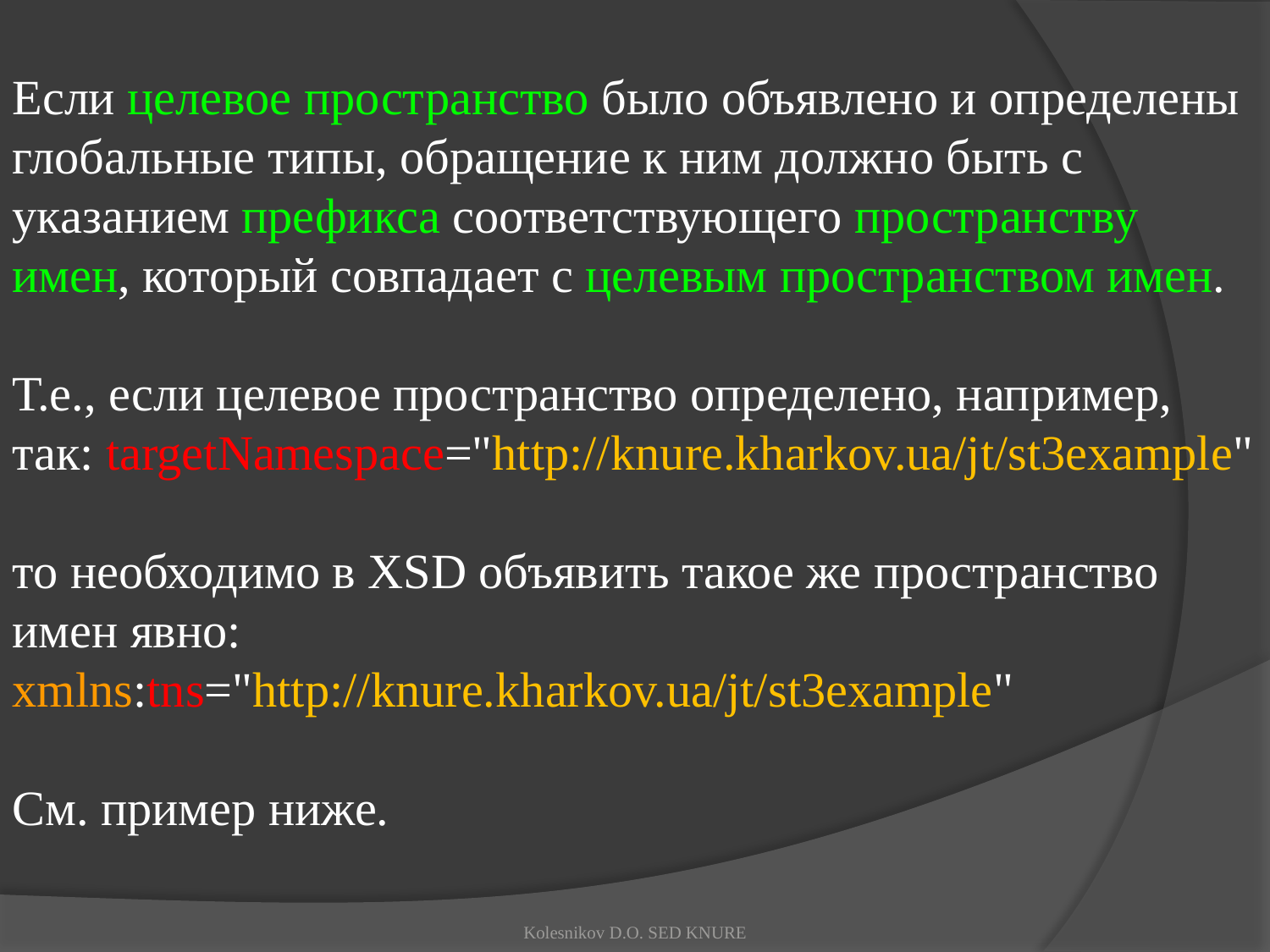

Если целевое пространство было объявлено и определены глобальные типы, обращение к ним должно быть с указанием префикса соответствующего пространству имен, который совпадает с целевым пространством имен.
Т.е., если целевое пространство определено, например, так: targetNamespace="http://knure.kharkov.ua/jt/st3example"
то необходимо в XSD объявить такое же пространство имен явно:
xmlns:tns="http://knure.kharkov.ua/jt/st3example"
См. пример ниже.
Kolesnikov D.O. SED KNURE